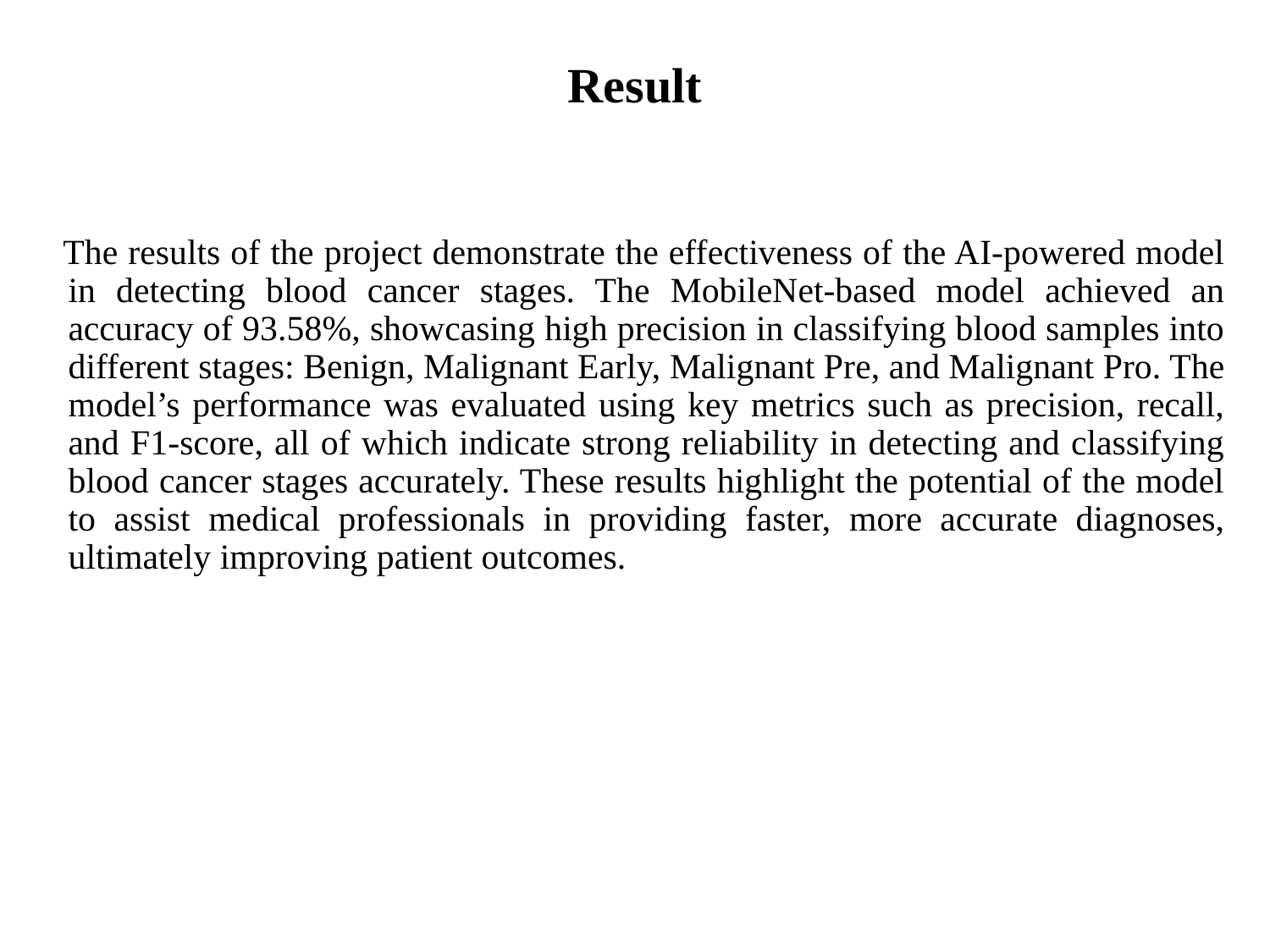

# Result
The results of the project demonstrate the effectiveness of the AI-powered model in detecting blood cancer stages. The MobileNet-based model achieved an accuracy of 93.58%, showcasing high precision in classifying blood samples into different stages: Benign, Malignant Early, Malignant Pre, and Malignant Pro. The model’s performance was evaluated using key metrics such as precision, recall, and F1-score, all of which indicate strong reliability in detecting and classifying blood cancer stages accurately. These results highlight the potential of the model to assist medical professionals in providing faster, more accurate diagnoses, ultimately improving patient outcomes.